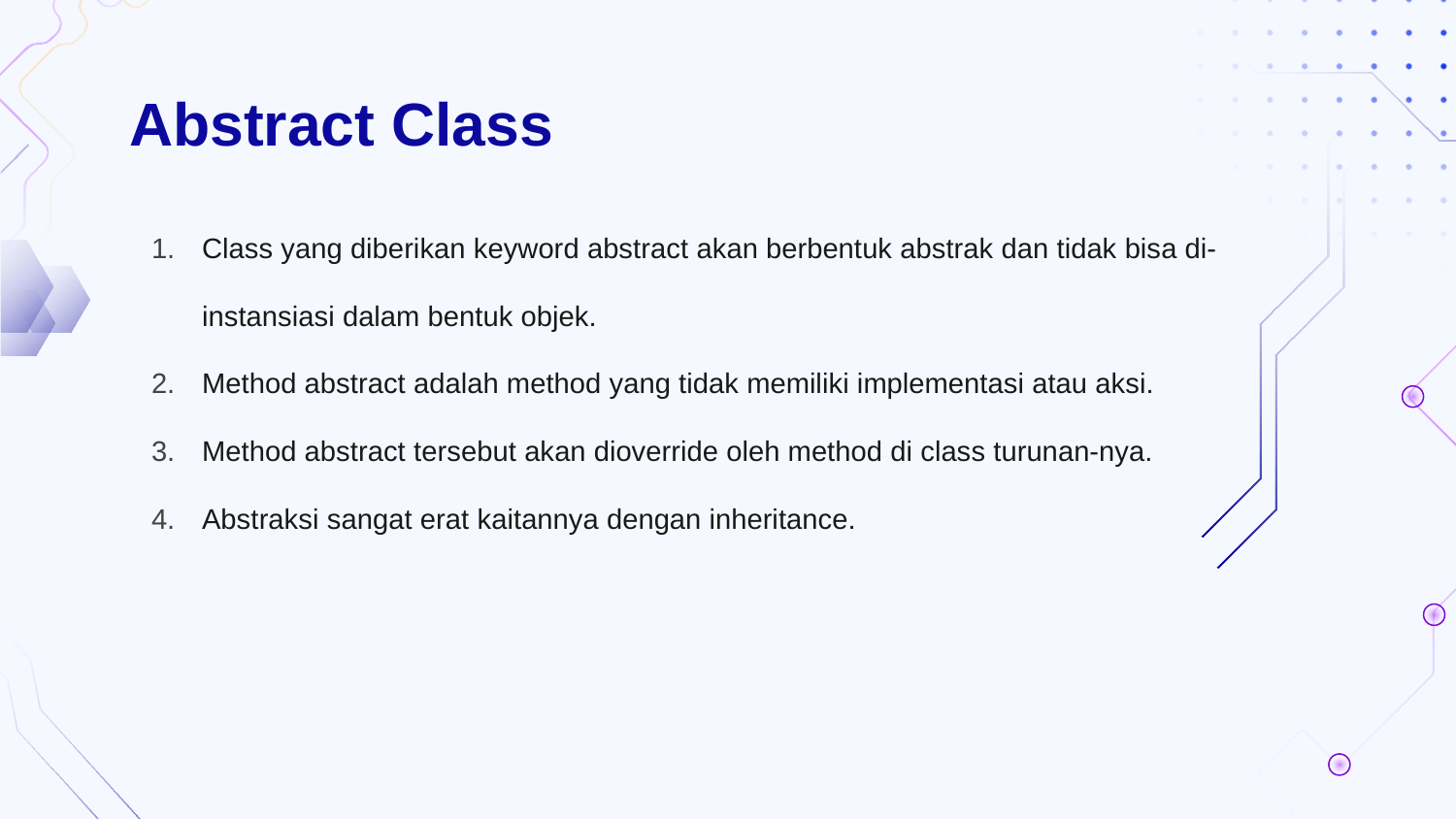

# Abstract Class
Class yang diberikan keyword abstract akan berbentuk abstrak dan tidak bisa di-instansiasi dalam bentuk objek.
Method abstract adalah method yang tidak memiliki implementasi atau aksi.
Method abstract tersebut akan dioverride oleh method di class turunan-nya.
Abstraksi sangat erat kaitannya dengan inheritance.